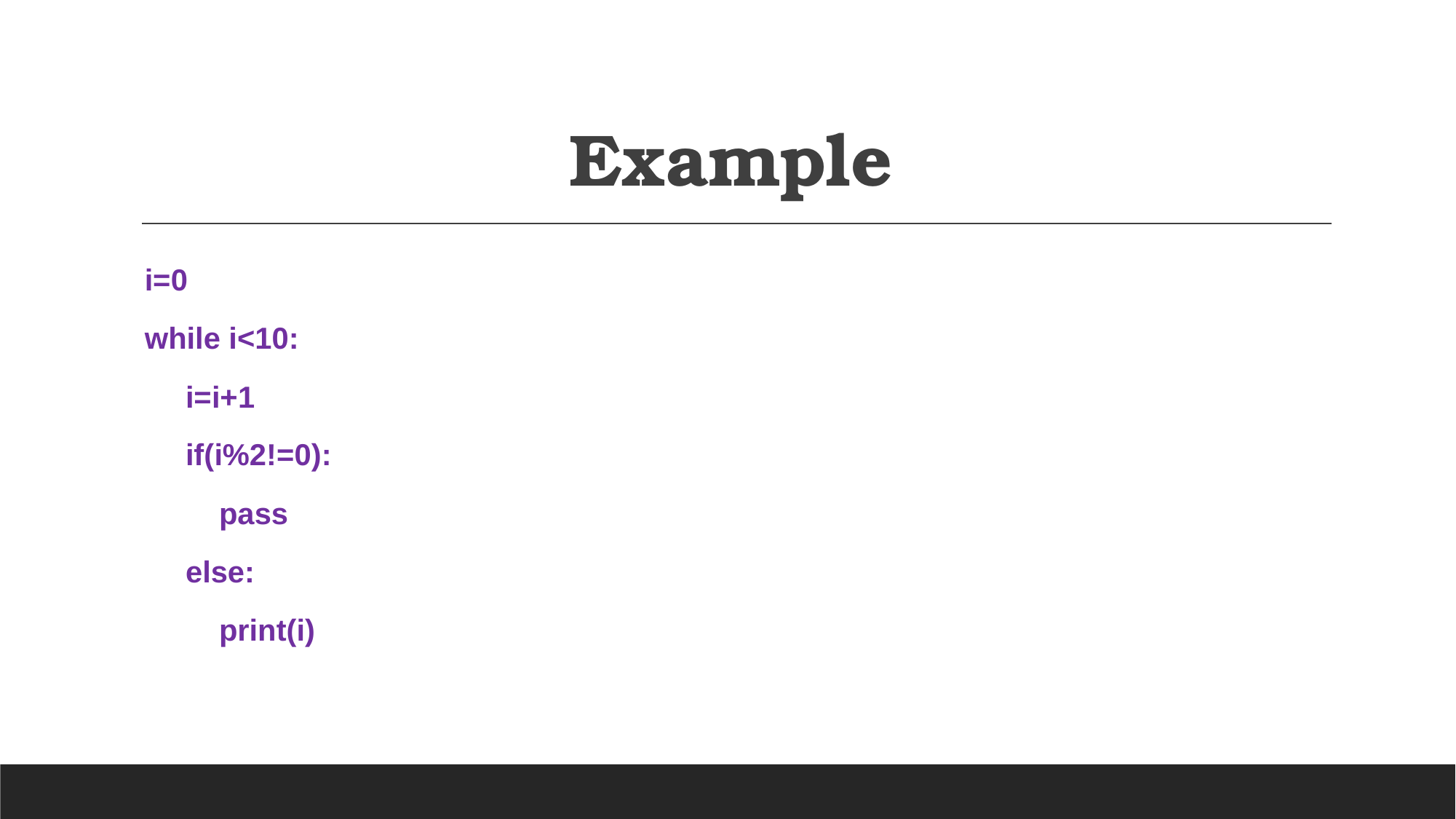

# Example
i=0
while i<10:
	i=i+1
	if(i%2!=0):
	    pass
	else:
	    print(i)